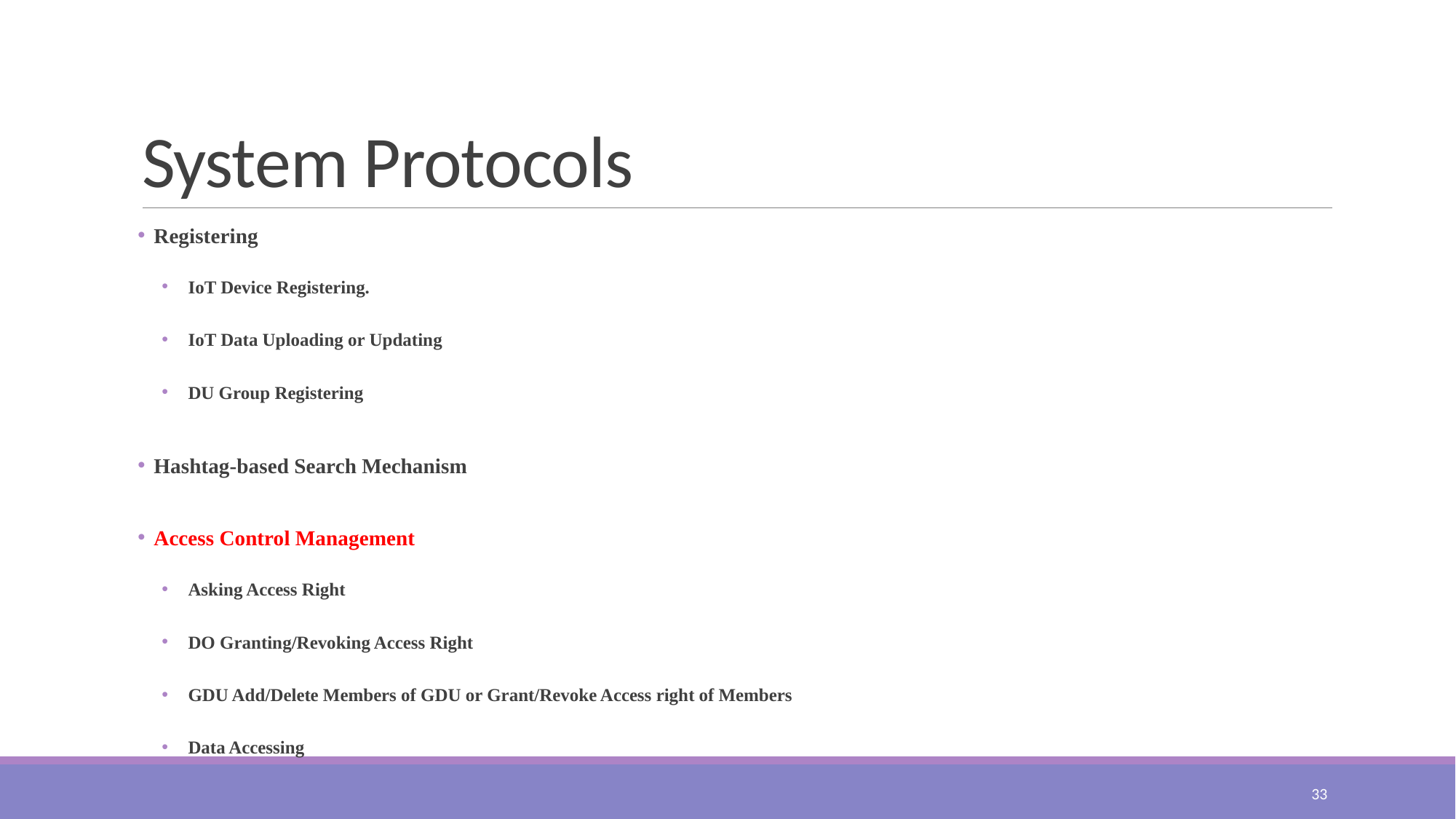

# System Protocols
 Registering
 IoT Device Registering.
 IoT Data Uploading or Updating
 DU Group Registering
 Hashtag-based Search Mechanism
 Access Control Management
 Asking Access Right
 DO Granting/Revoking Access Right
 GDU Add/Delete Members of GDU or Grant/Revoke Access right of Members
 Data Accessing
33